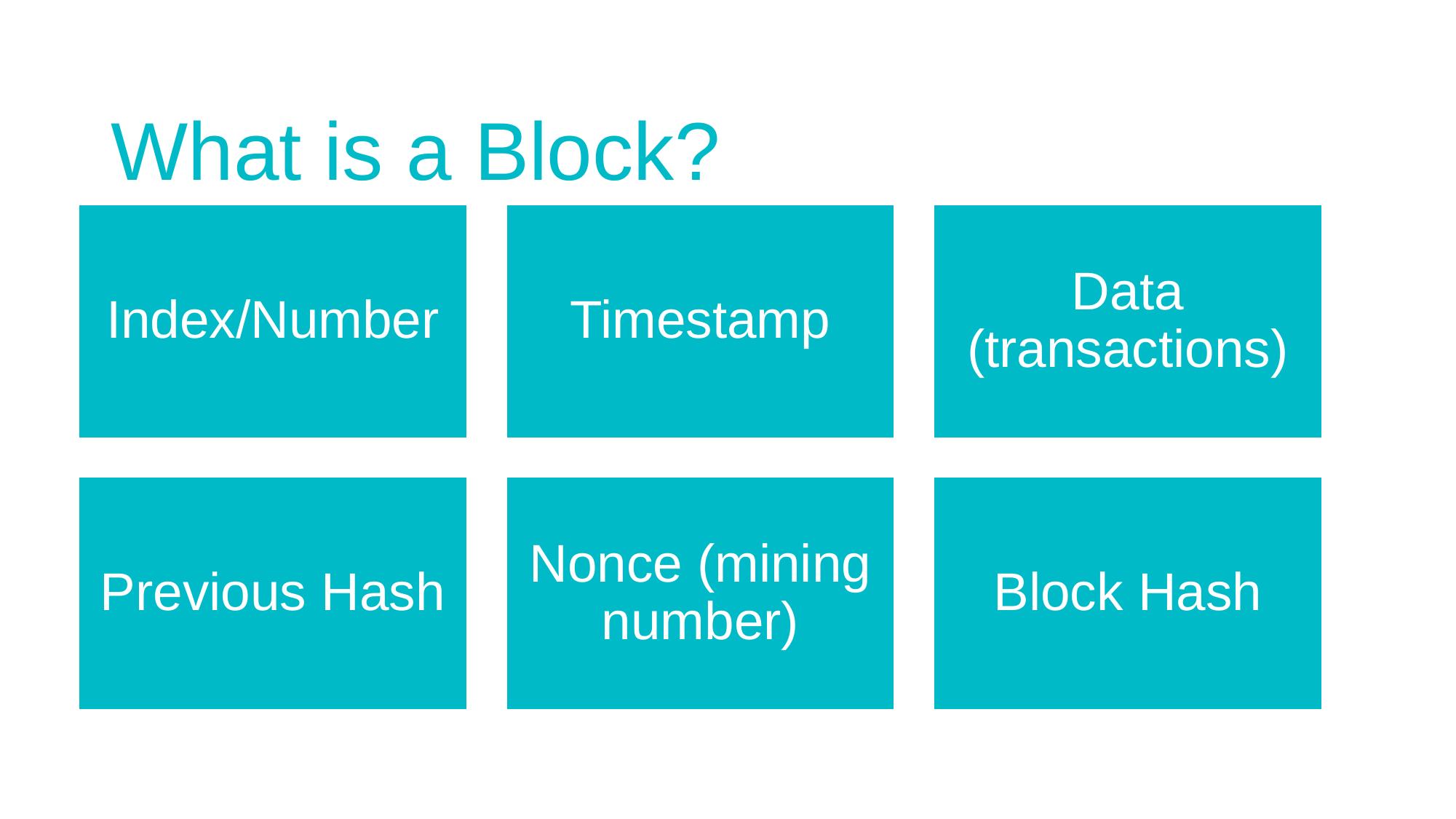

# What is a Block?
Index/Number
Timestamp
Data (transactions)
Previous Hash
Nonce (mining number)
Block Hash